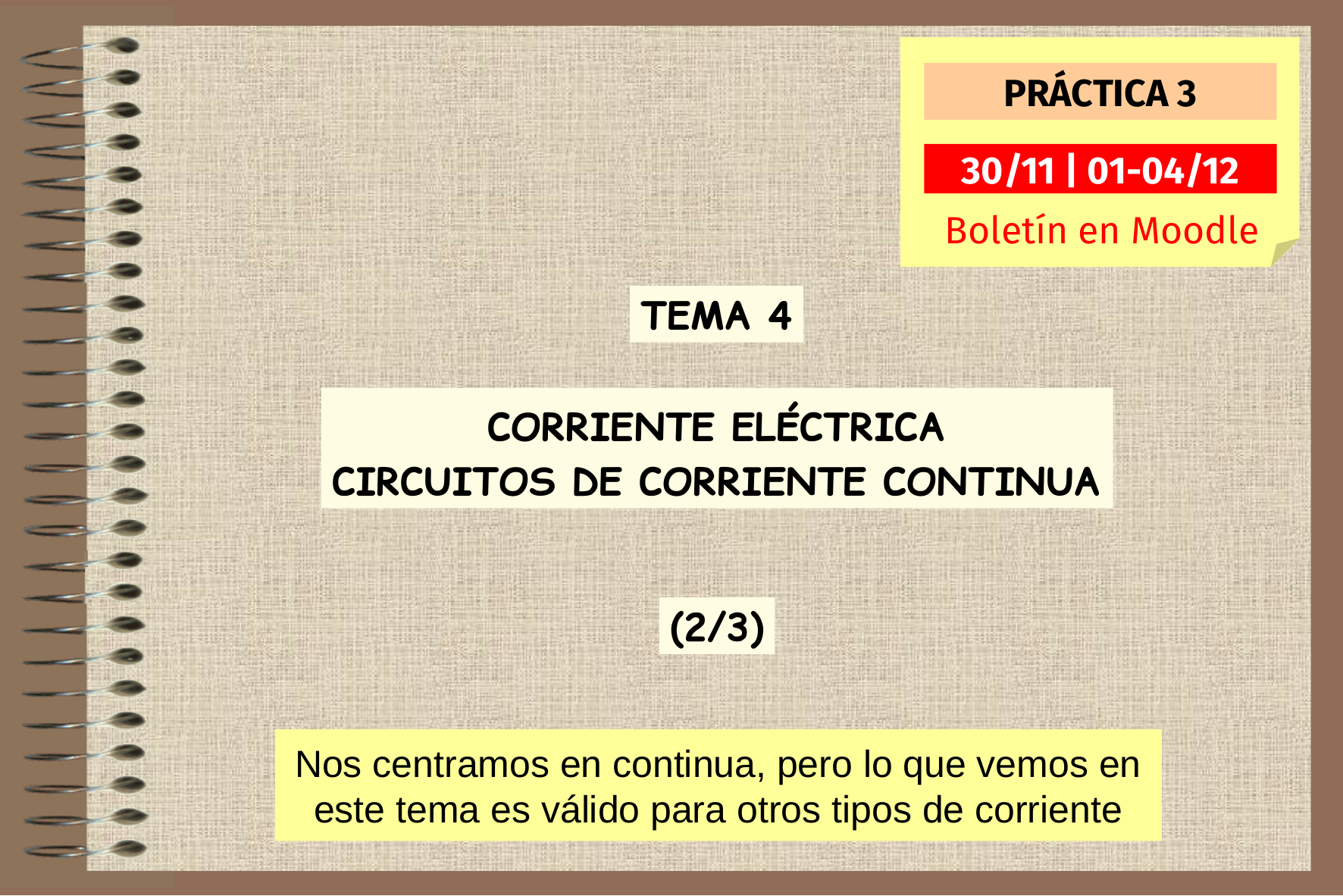

PRÁCTICA 3
30/11 | 01-04/12
Boletín en Moodle
TEMA 4
CORRIENTE ELÉCTRICA
CIRCUITOS DE CORRIENTE CONTINUA
(2/3)
Nos centramos en continua, pero lo que vemos en este tema es válido para otros tipos de corriente